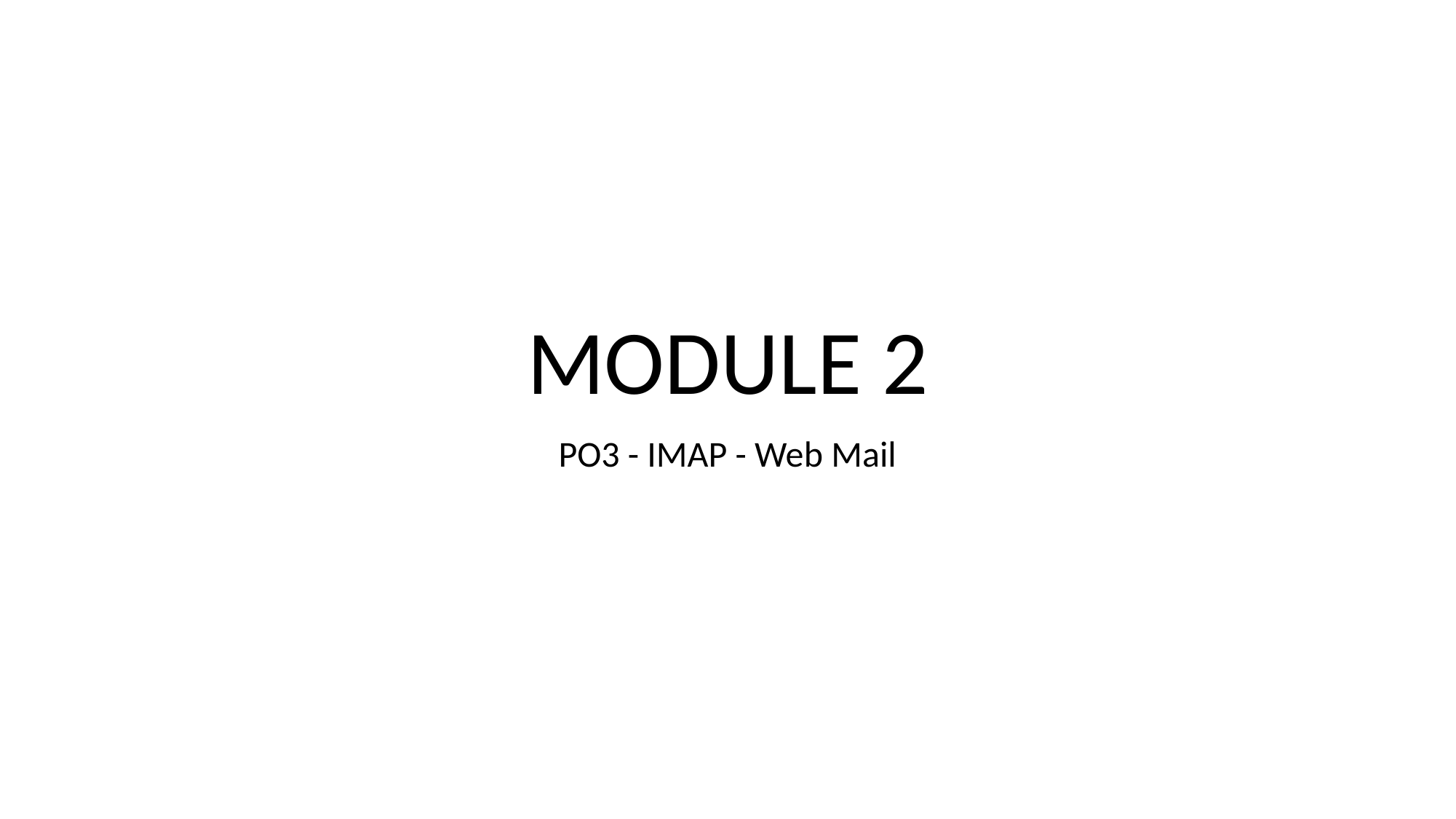

# MODULE 2
PO3 - IMAP - Web Mail